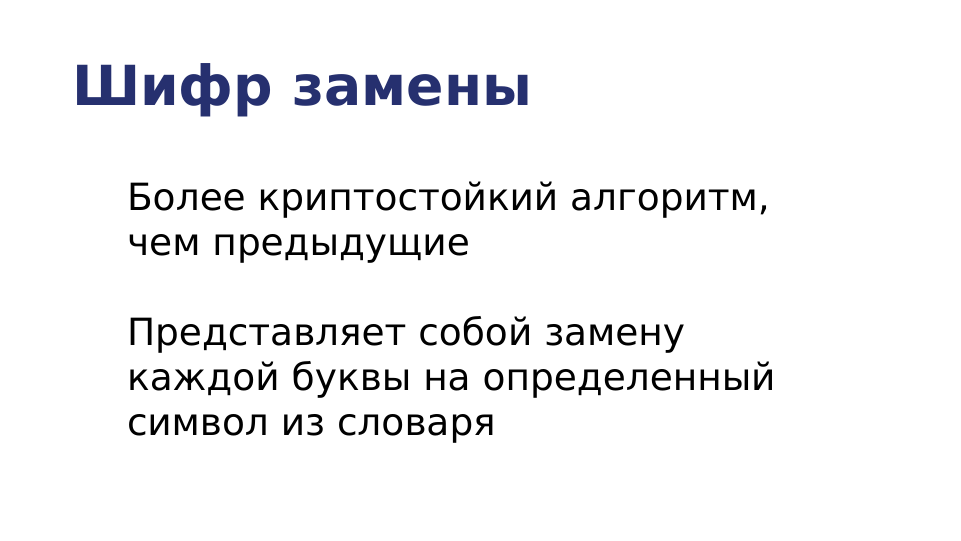

# Шифр замены
Более криптостойкий алгоритм, чем предыдущие

Представляет собой замену каждой буквы на определенный символ из словаря